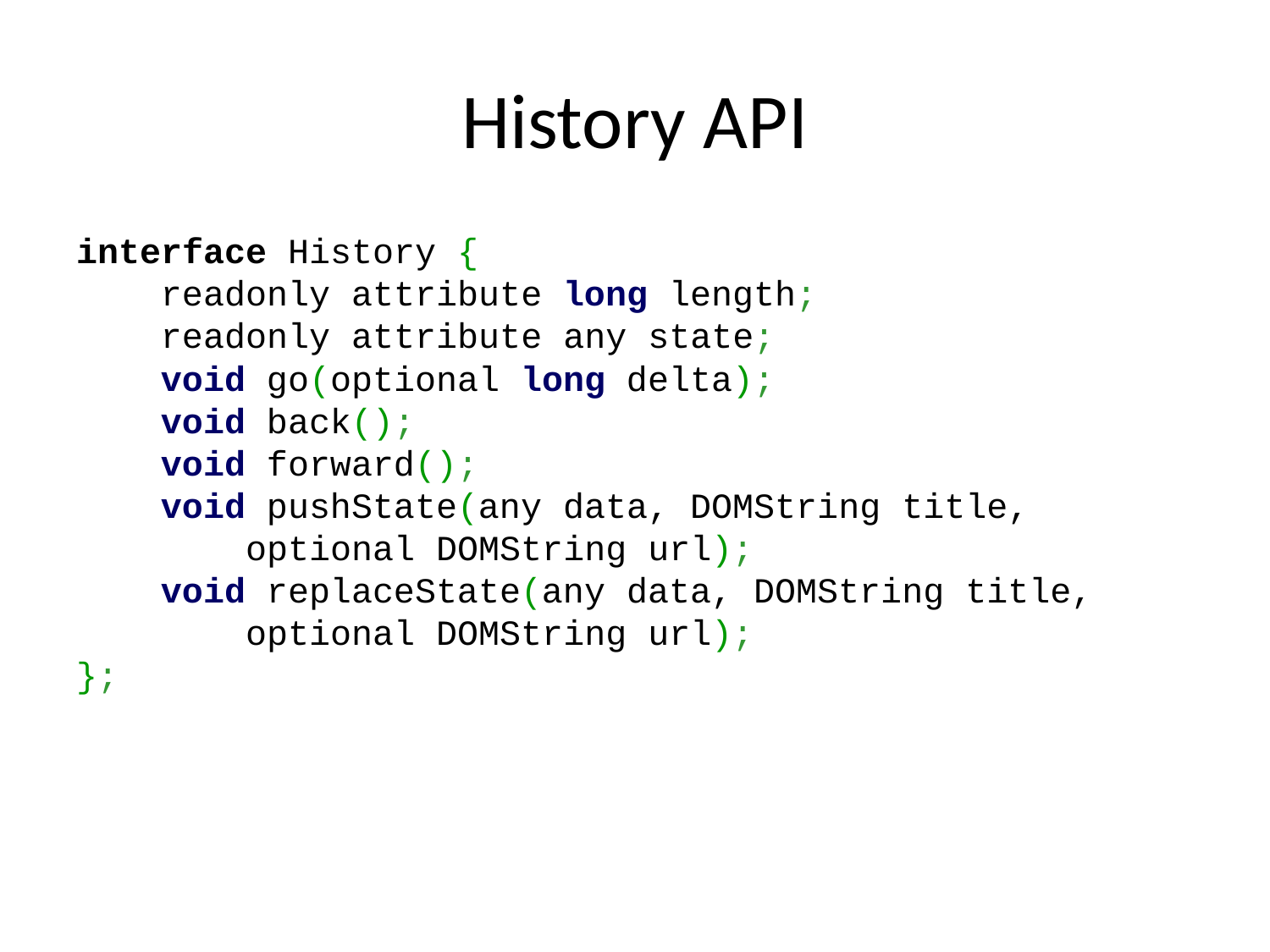

# History API
interface History {
    readonly attribute long length;
    readonly attribute any state;
    void go(optional long delta);
    void back();
    void forward();
    void pushState(any data, DOMString title,
        optional DOMString url);
    void replaceState(any data, DOMString title,
        optional DOMString url);
};